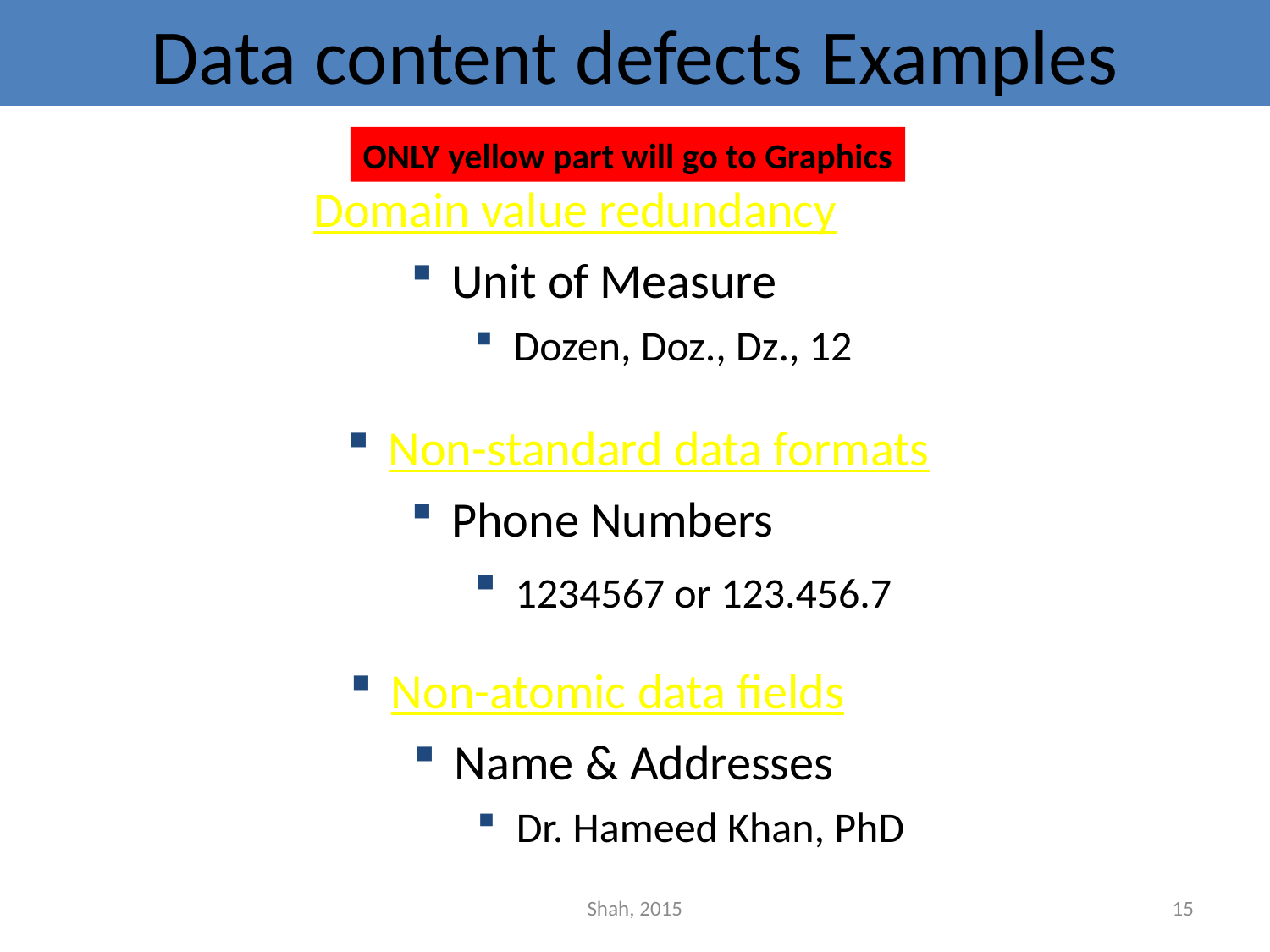

# Data content defects Examples

Domain value redundancy
 Unit of Measure
 Dozen, Doz., Dz., 12

 Non-standard data formats
 Phone Numbers
 1234567 or 123.456.7
ONLY yellow part will go to Graphics

 Non-atomic data fields
 Name & Addresses
 Dr. Hameed Khan, PhD

Shah, 2015
15